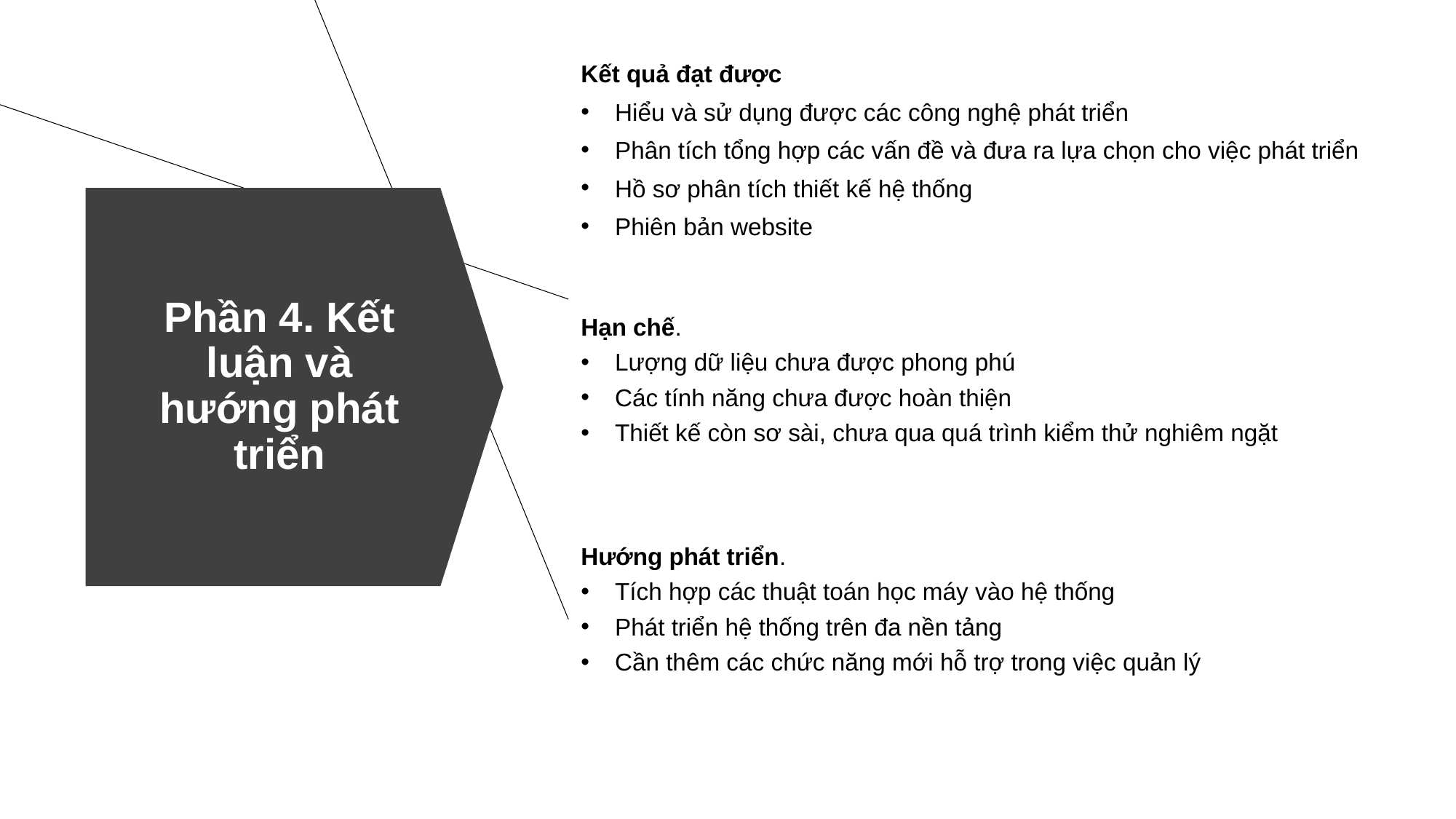

Kết quả đạt được
Hiểu và sử dụng được các công nghệ phát triển
Phân tích tổng hợp các vấn đề và đưa ra lựa chọn cho việc phát triển
Hồ sơ phân tích thiết kế hệ thống
Phiên bản website

Phần 4. Kết luận và hướng phát triển
Hạn chế.
Lượng dữ liệu chưa được phong phú
Các tính năng chưa được hoàn thiện
Thiết kế còn sơ sài, chưa qua quá trình kiểm thử nghiêm ngặt
Hướng phát triển.
Tích hợp các thuật toán học máy vào hệ thống
Phát triển hệ thống trên đa nền tảng
Cần thêm các chức năng mới hỗ trợ trong việc quản lý